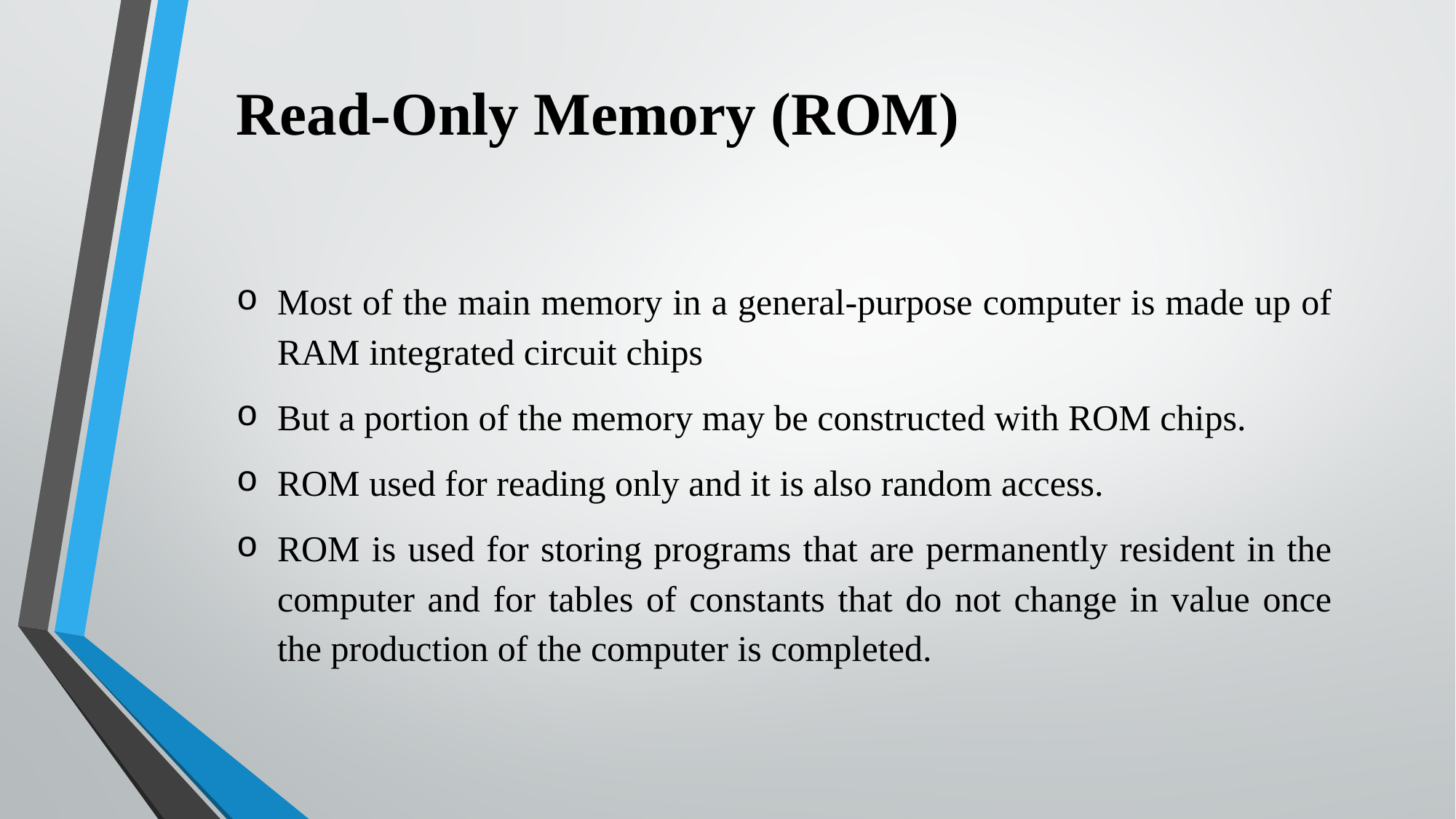

Read-Only Memory (ROM)
Most of the main memory in a general-purpose computer is made up of RAM integrated circuit chips
But a portion of the memory may be constructed with ROM chips.
ROM used for reading only and it is also random access.
ROM is used for storing programs that are permanently resident in the computer and for tables of constants that do not change in value once the production of the computer is completed.